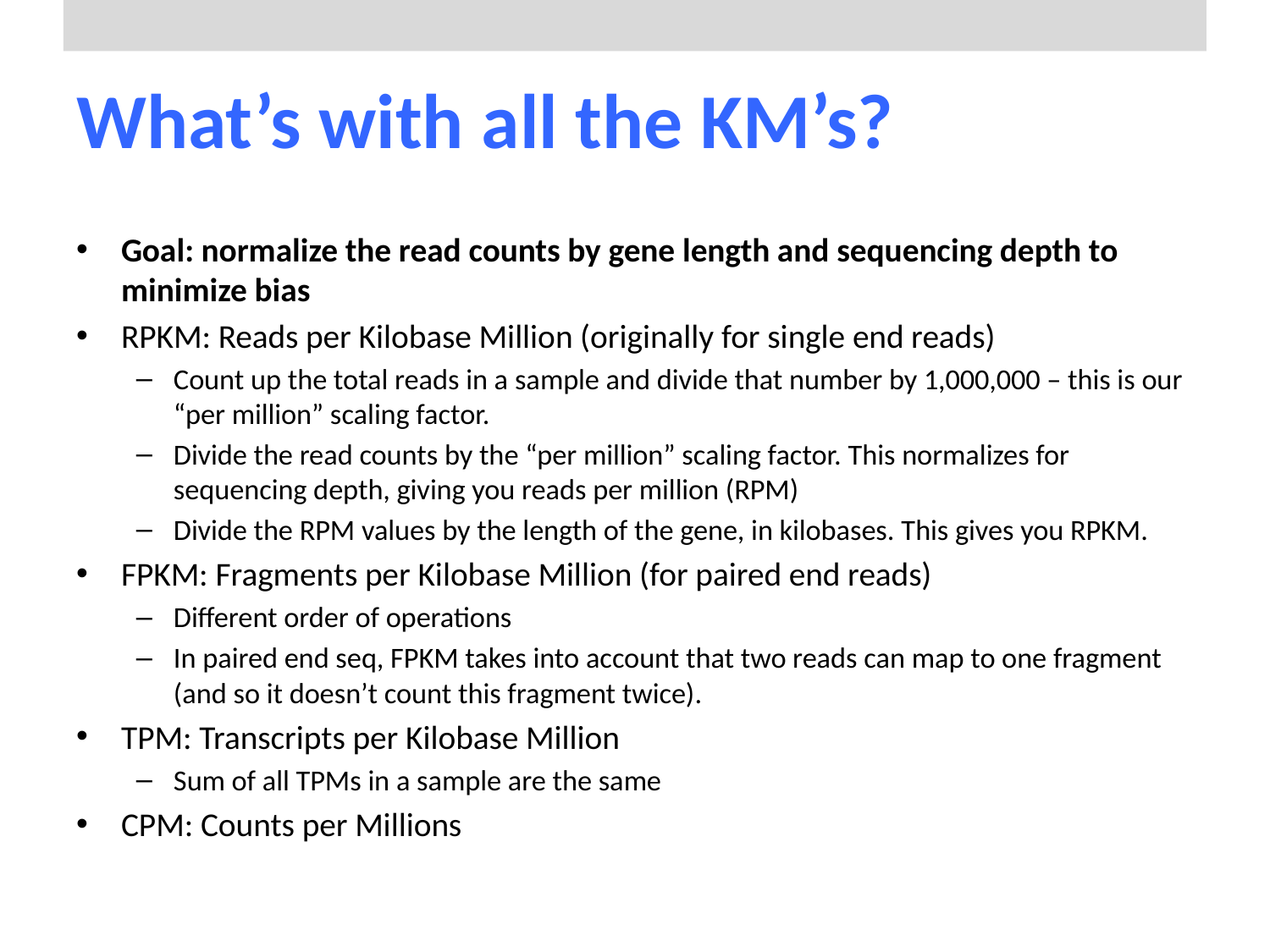

# What’s with all the KM’s?
Goal: normalize the read counts by gene length and sequencing depth to minimize bias
RPKM: Reads per Kilobase Million (originally for single end reads)
Count up the total reads in a sample and divide that number by 1,000,000 – this is our “per million” scaling factor.
Divide the read counts by the “per million” scaling factor. This normalizes for sequencing depth, giving you reads per million (RPM)
Divide the RPM values by the length of the gene, in kilobases. This gives you RPKM.
FPKM: Fragments per Kilobase Million (for paired end reads)
Different order of operations
In paired end seq, FPKM takes into account that two reads can map to one fragment (and so it doesn’t count this fragment twice).
TPM: Transcripts per Kilobase Million
Sum of all TPMs in a sample are the same
CPM: Counts per Millions